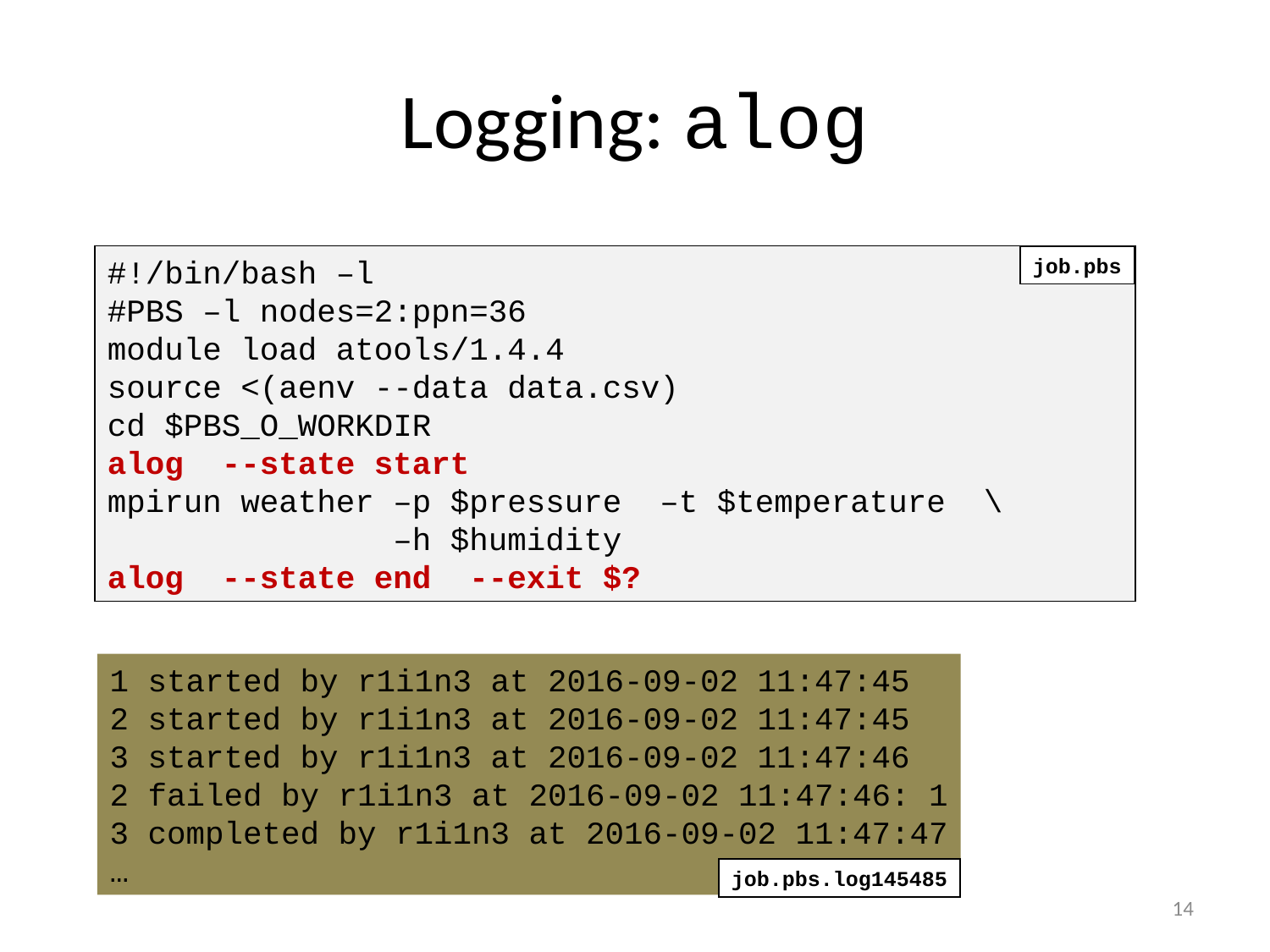

# Logging: alog
#!/bin/bash –l
#PBS –l nodes=2:ppn=36
module load atools/1.4.4
source <(aenv --data data.csv)
cd $PBS_O_WORKDIR
alog  --state start
mpirun weather –p $pressure  –t $temperature  \
               –h $humidity
alog  --state end  --exit $?
job.pbs
1 started by r1i1n3 at 2016-09-02 11:47:45
2 started by r1i1n3 at 2016-09-02 11:47:45
3 started by r1i1n3 at 2016-09-02 11:47:46
2 failed by r1i1n3 at 2016-09-02 11:47:46: 1
3 completed by r1i1n3 at 2016-09-02 11:47:47
…
job.pbs.log145485
14